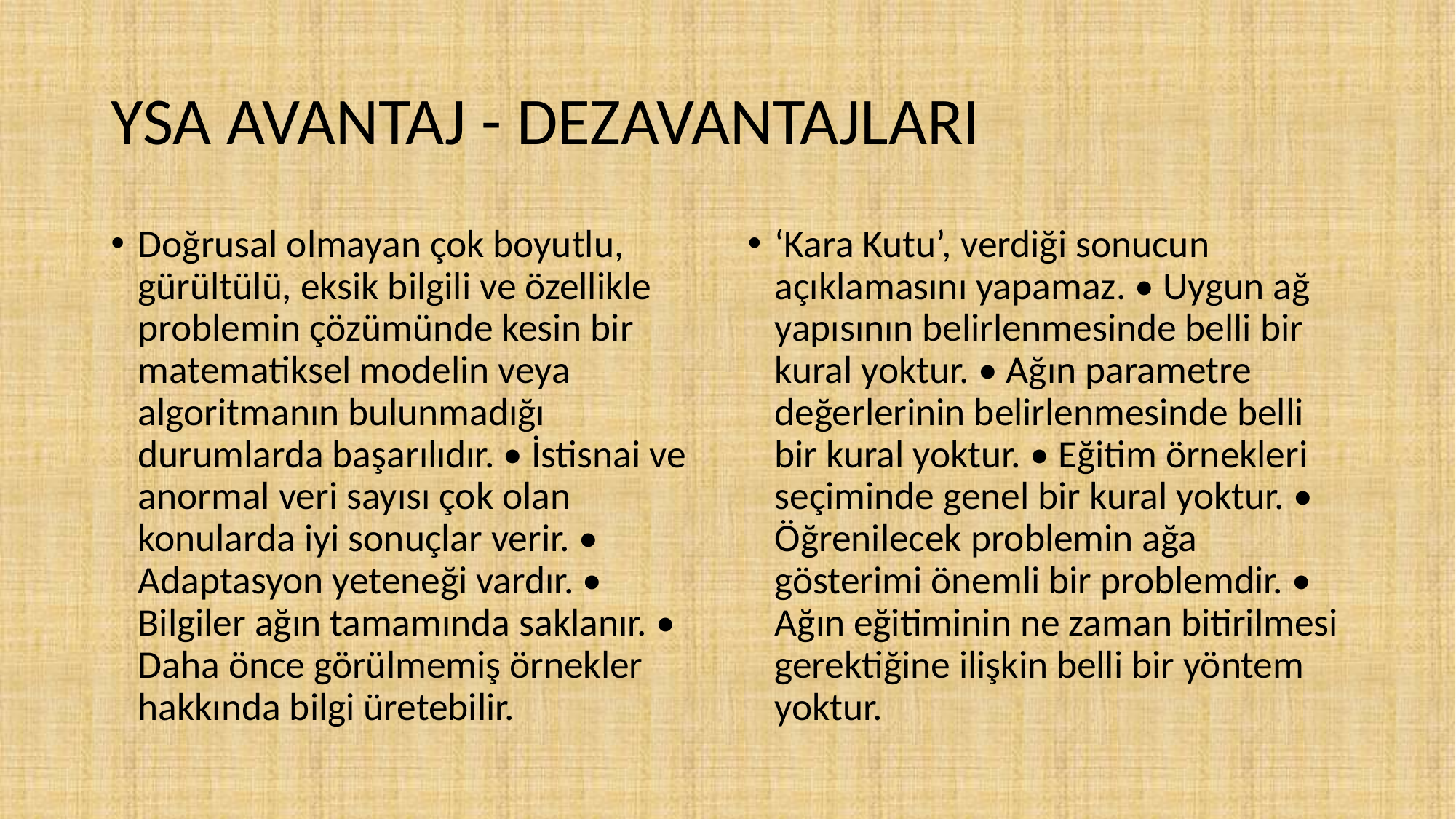

# YSA AVANTAJ - DEZAVANTAJLARI
Doğrusal olmayan çok boyutlu, gürültülü, eksik bilgili ve özellikle problemin çözümünde kesin bir matematiksel modelin veya algoritmanın bulunmadığı durumlarda başarılıdır. • İstisnai ve anormal veri sayısı çok olan konularda iyi sonuçlar verir. • Adaptasyon yeteneği vardır. • Bilgiler ağın tamamında saklanır. • Daha önce görülmemiş örnekler hakkında bilgi üretebilir.
‘Kara Kutu’, verdiği sonucun açıklamasını yapamaz. • Uygun ağ yapısının belirlenmesinde belli bir kural yoktur. • Ağın parametre değerlerinin belirlenmesinde belli bir kural yoktur. • Eğitim örnekleri seçiminde genel bir kural yoktur. • Öğrenilecek problemin ağa gösterimi önemli bir problemdir. • Ağın eğitiminin ne zaman bitirilmesi gerektiğine ilişkin belli bir yöntem yoktur.